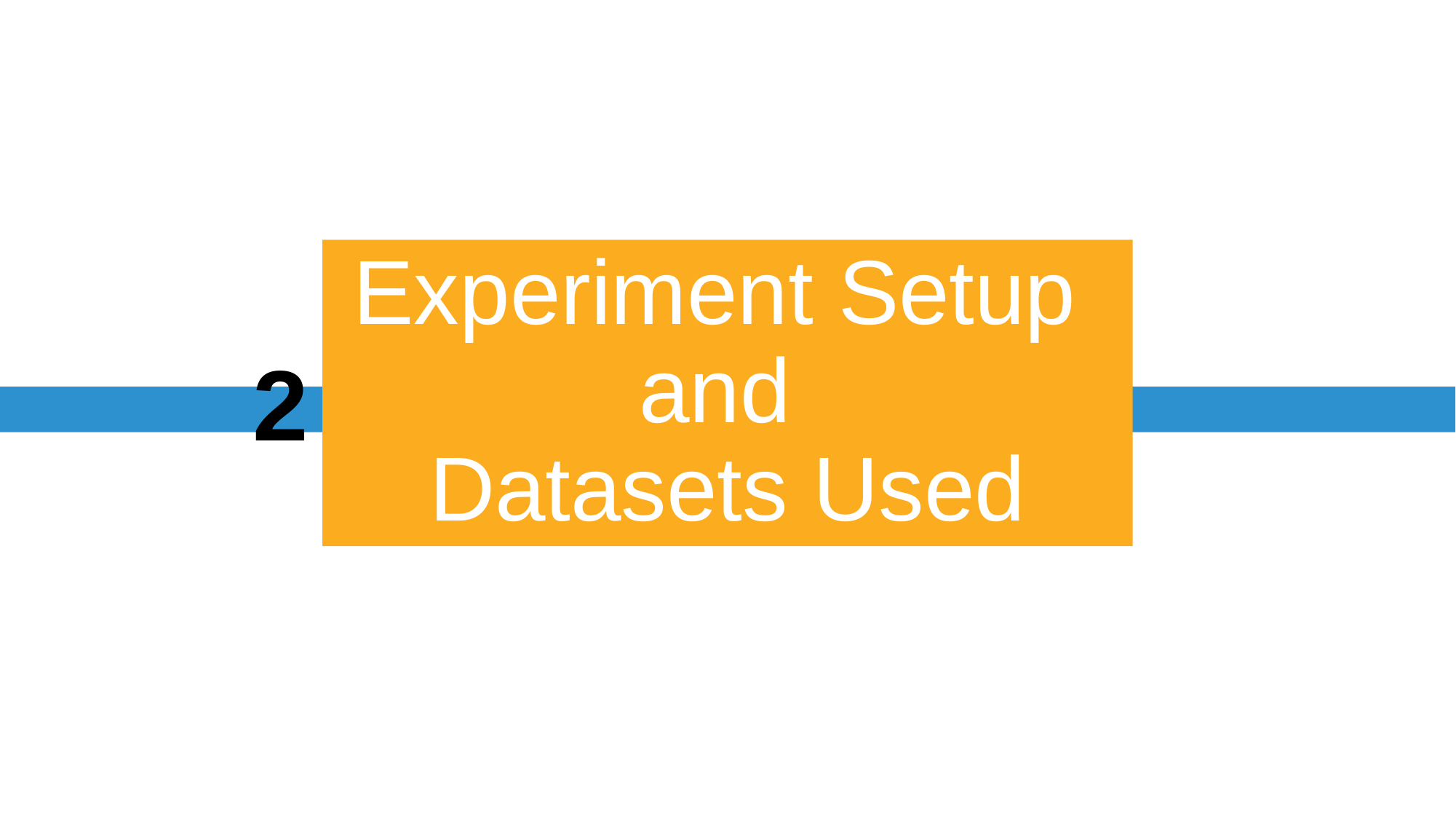

# Experiment Setup and Datasets Used
2